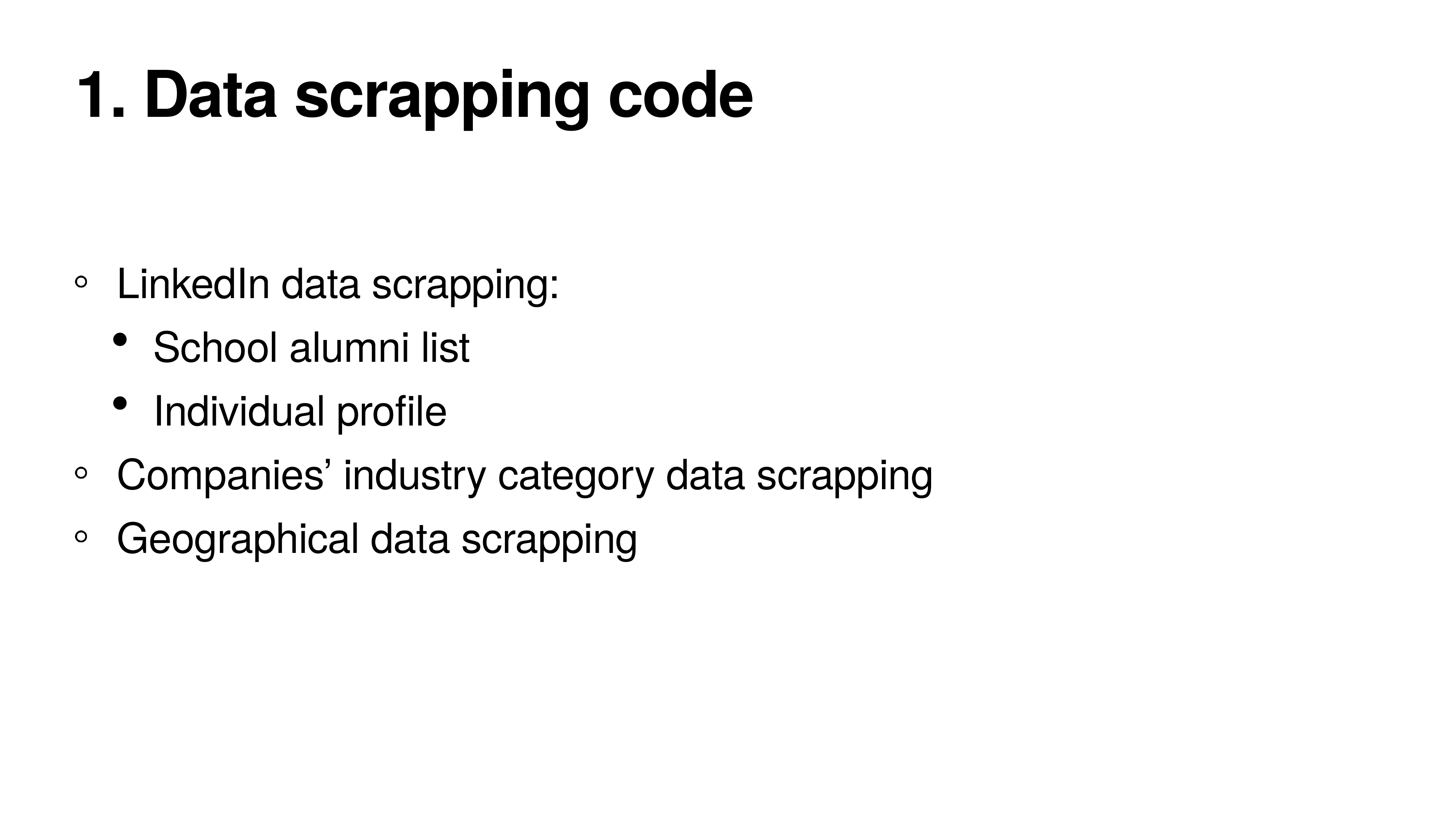

# 1. Data scrapping code
LinkedIn data scrapping:
School alumni list
Individual profile
Companies’ industry category data scrapping
Geographical data scrapping